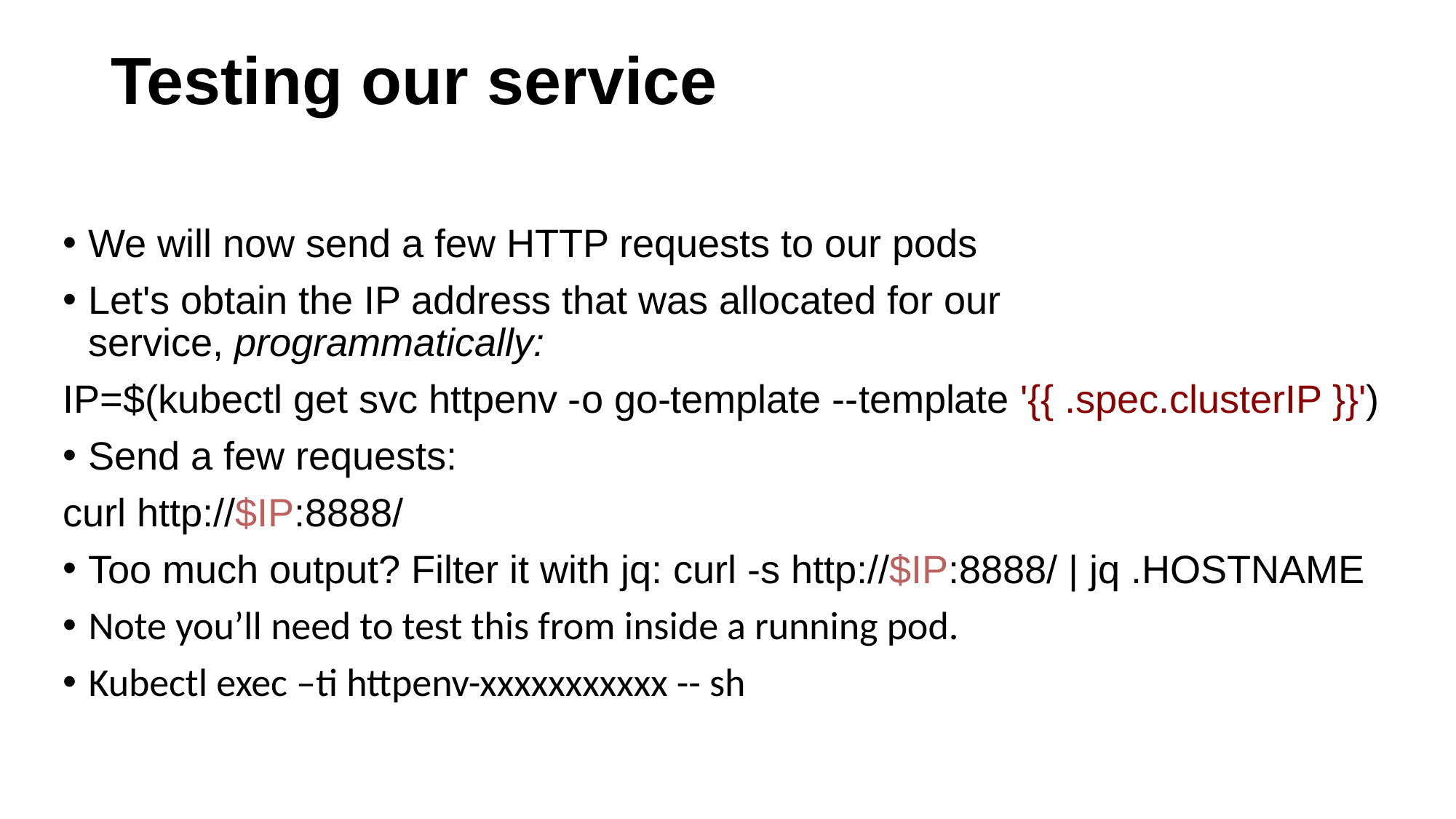

# Testing our service
We will now send a few HTTP requests to our pods
Let's obtain the IP address that was allocated for our service, programmatically:
IP=$(kubectl get svc httpenv -o go-template --template '{{ .spec.clusterIP }}')
Send a few requests:
curl http://$IP:8888/
Too much output? Filter it with jq: curl -s http://$IP:8888/ | jq .HOSTNAME
Note you’ll need to test this from inside a running pod.
Kubectl exec –ti httpenv-xxxxxxxxxxx -- sh